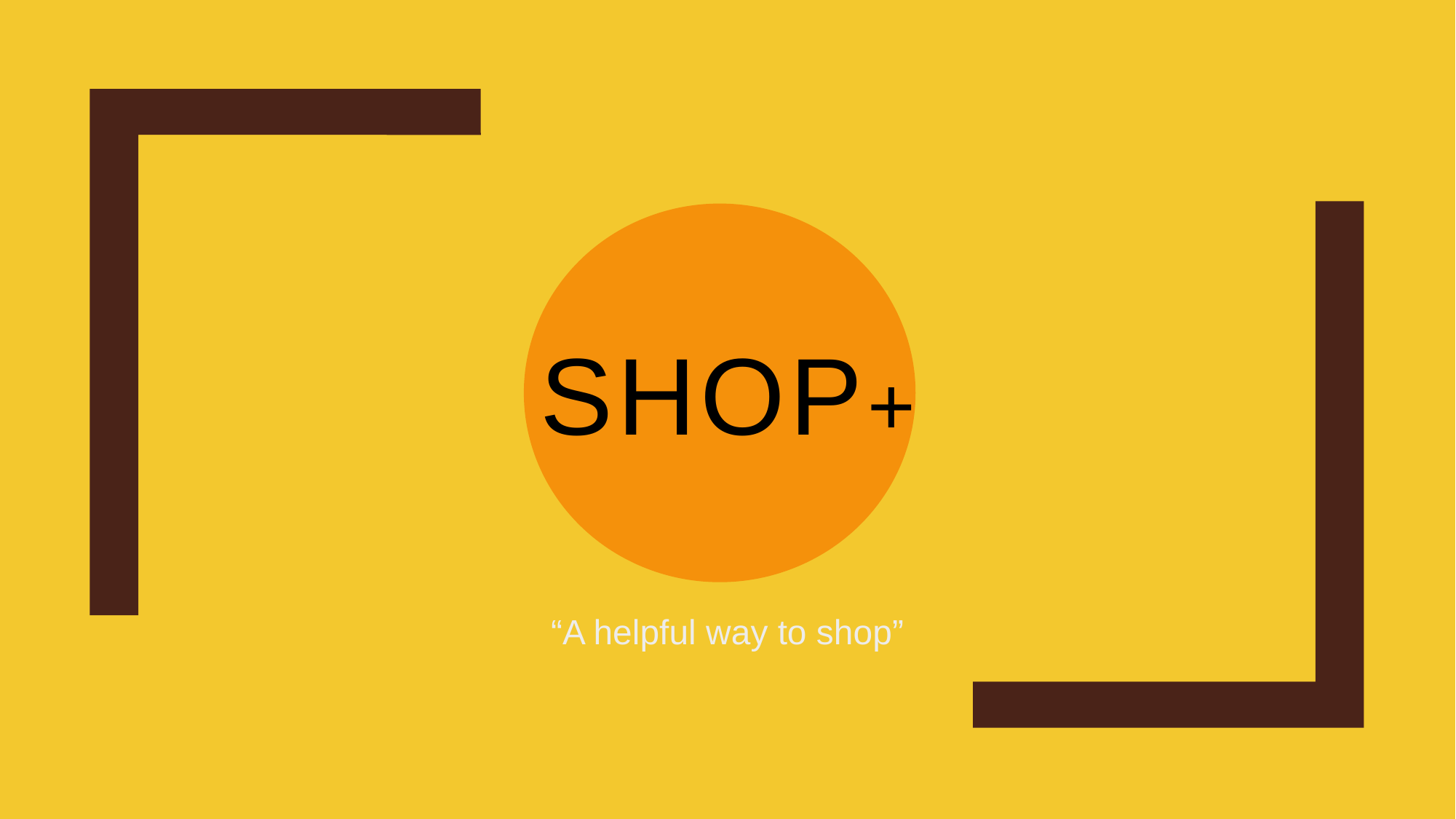

# SHOP+
“A helpful way to shop”